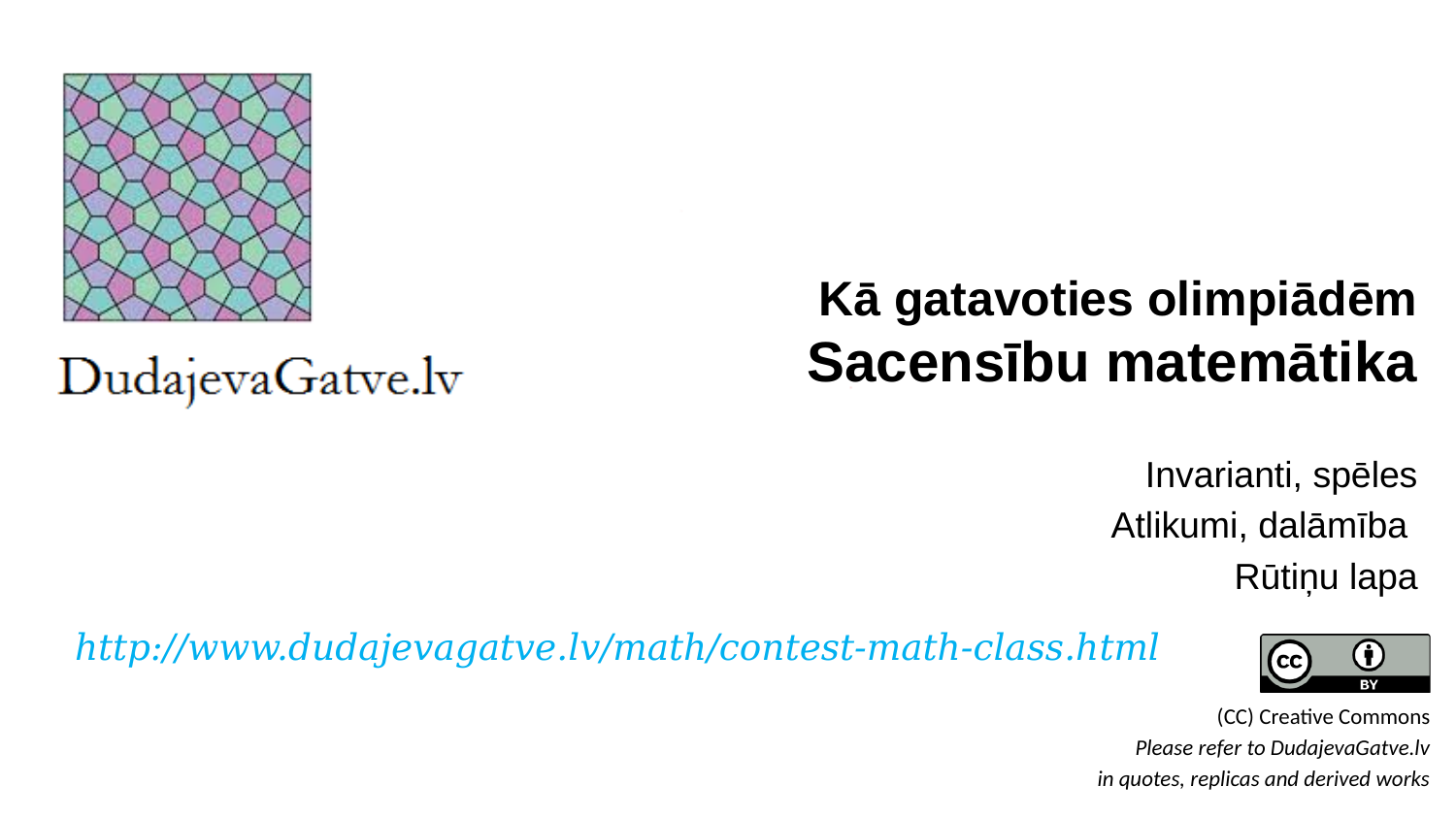

Kā gatavoties olimpiādēm
Sacensību matemātika
Invarianti, spēles
Atlikumi, dalāmība
Rūtiņu lapa
http://www.dudajevagatve.lv/math/contest-math-class.html